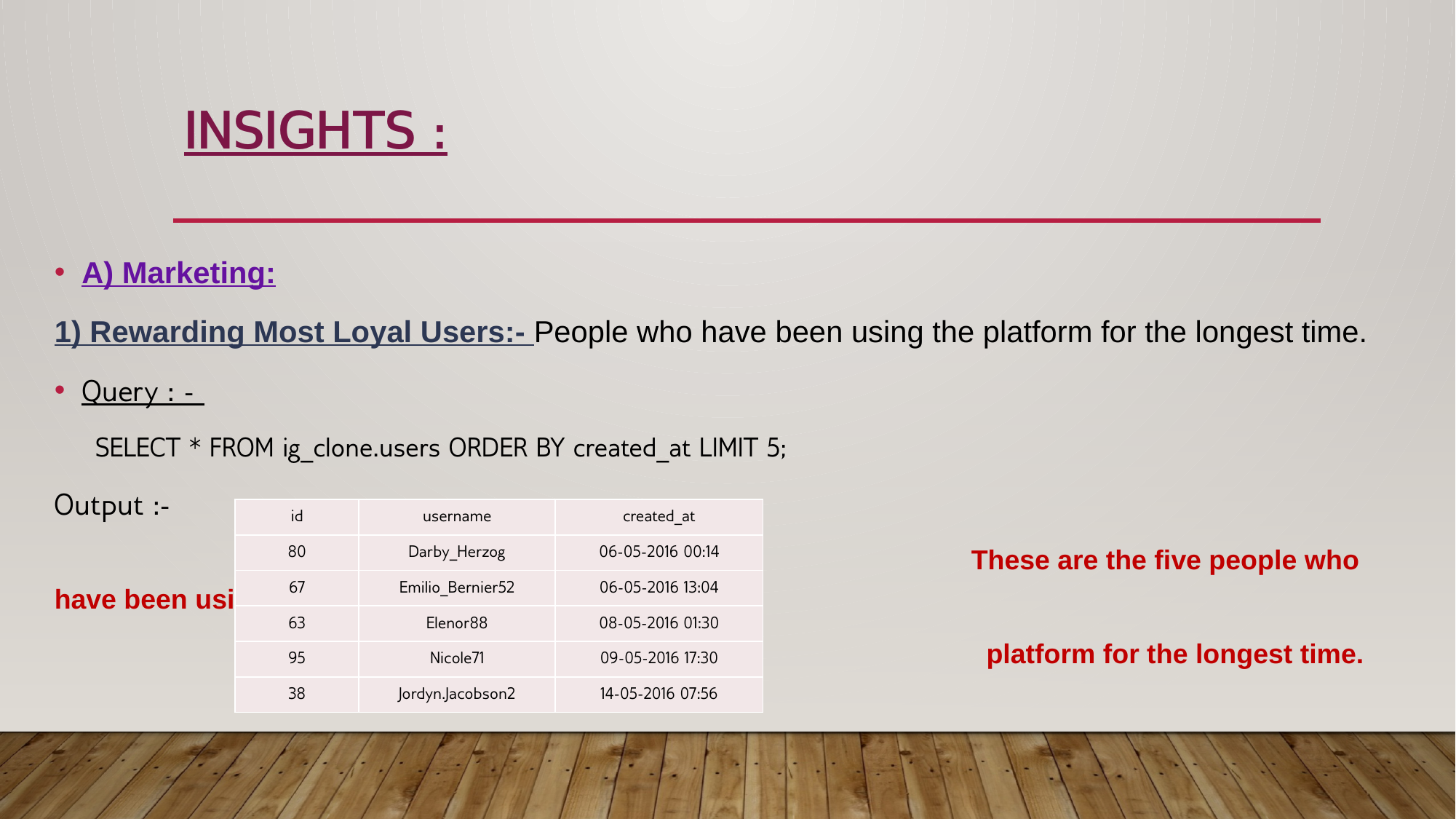

# INSIGHTS :
A) Marketing:
1) Rewarding Most Loyal Users:- People who have been using the platform for the longest time.
Query : -
     SELECT * FROM ig_clone.users ORDER BY created_at LIMIT 5;
Output :-
                                                                                                                        These are the five people who have been using the
                                                                                                                          platform for the longest time.
| id | username | created\_at |
| --- | --- | --- |
| 80 | Darby\_Herzog | 06-05-2016 00:14 |
| 67 | Emilio\_Bernier52 | 06-05-2016 13:04 |
| 63 | Elenor88 | 08-05-2016 01:30 |
| 95 | Nicole71 | 09-05-2016 17:30 |
| 38 | Jordyn.Jacobson2 | 14-05-2016 07:56 |